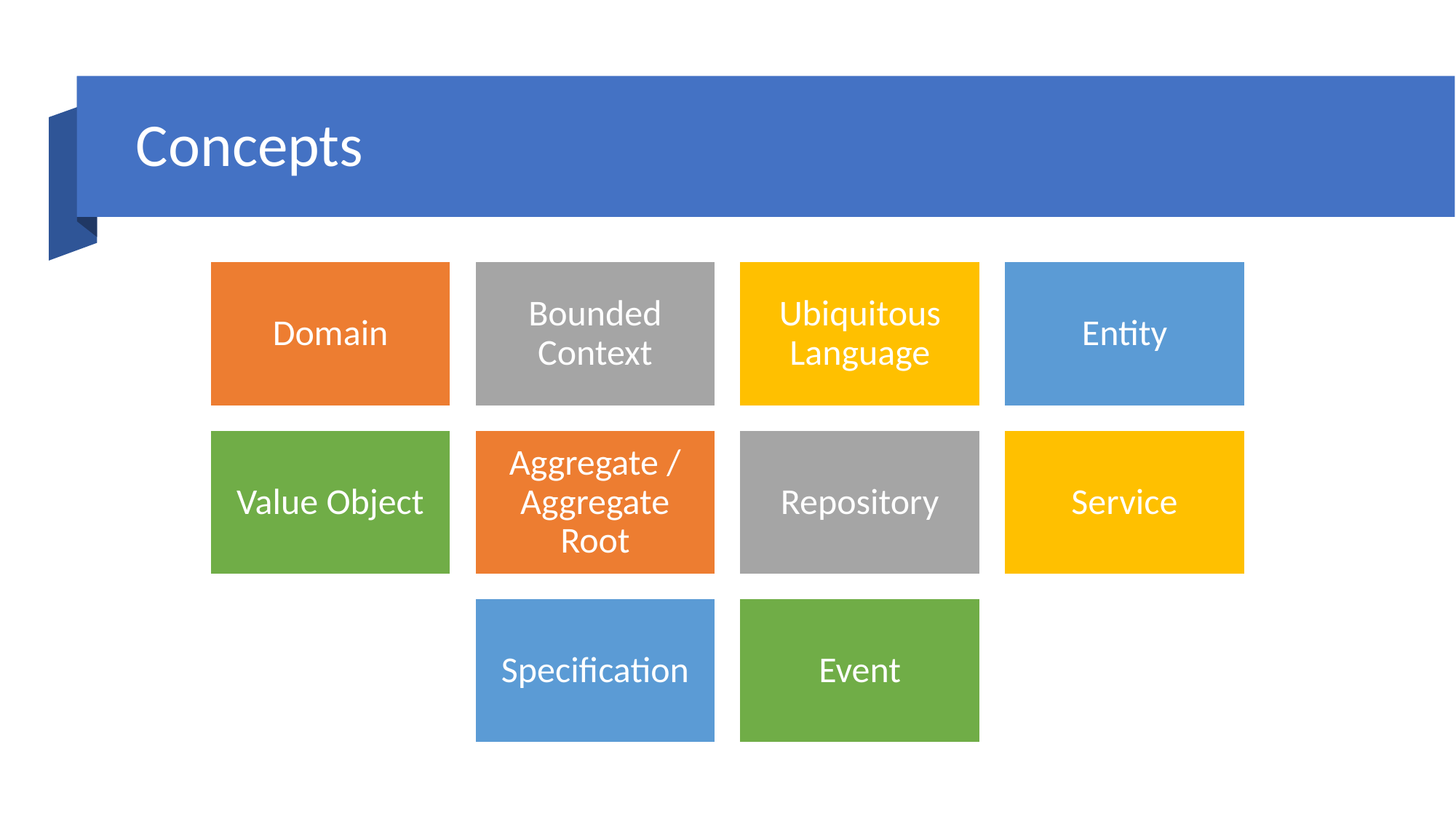

# Concepts

Domain
Bounded Context
Ubiquitous Language
Entity
Value Object
Aggregate / Aggregate Root
Repository
Service
Specification
Event